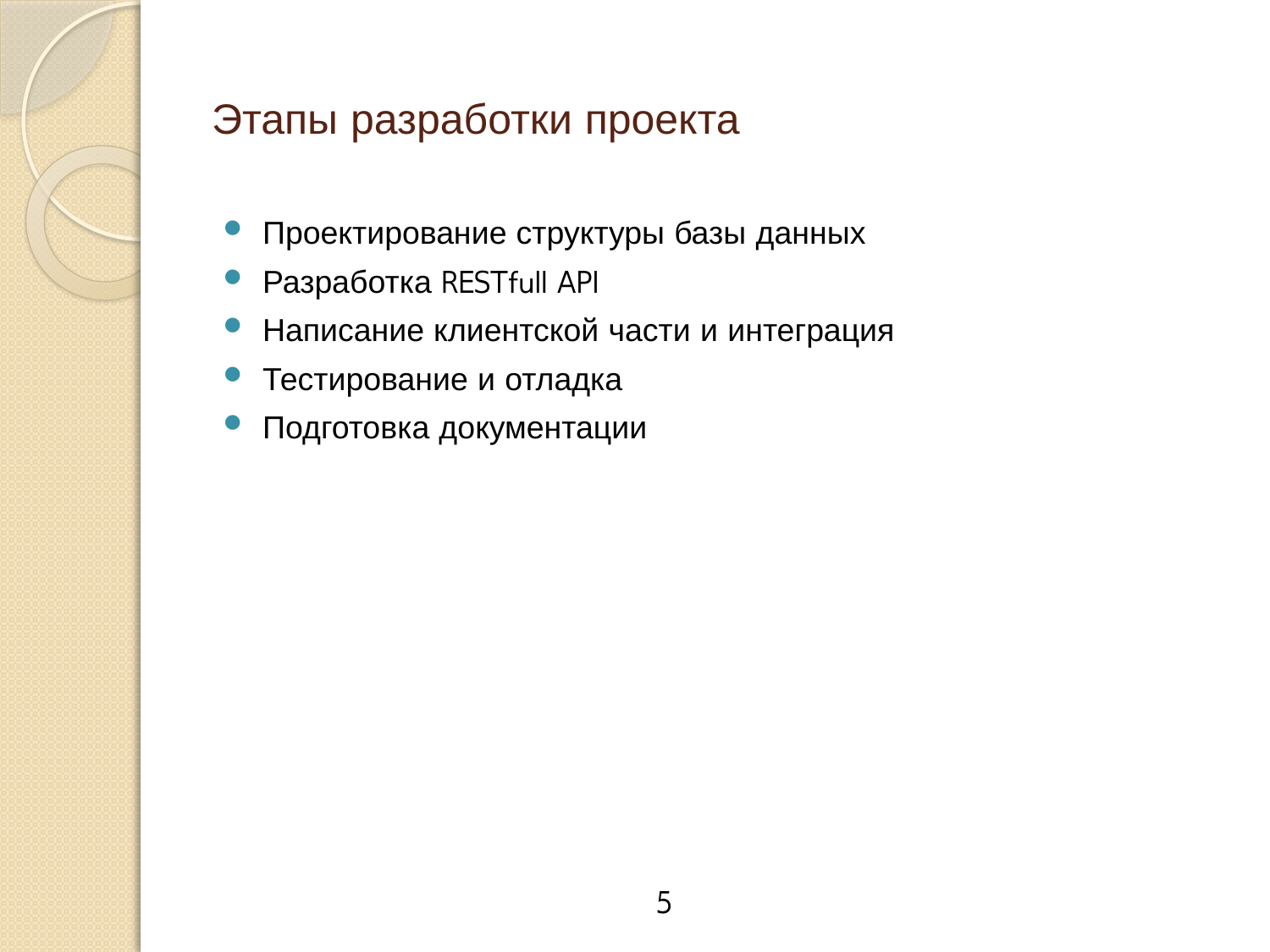

# Этапы разработки проекта
Проектирование структуры базы данных
Разработка RESTfull API
Написание клиентской части и интеграция
Тестирование и отладка
Подготовка документации
5